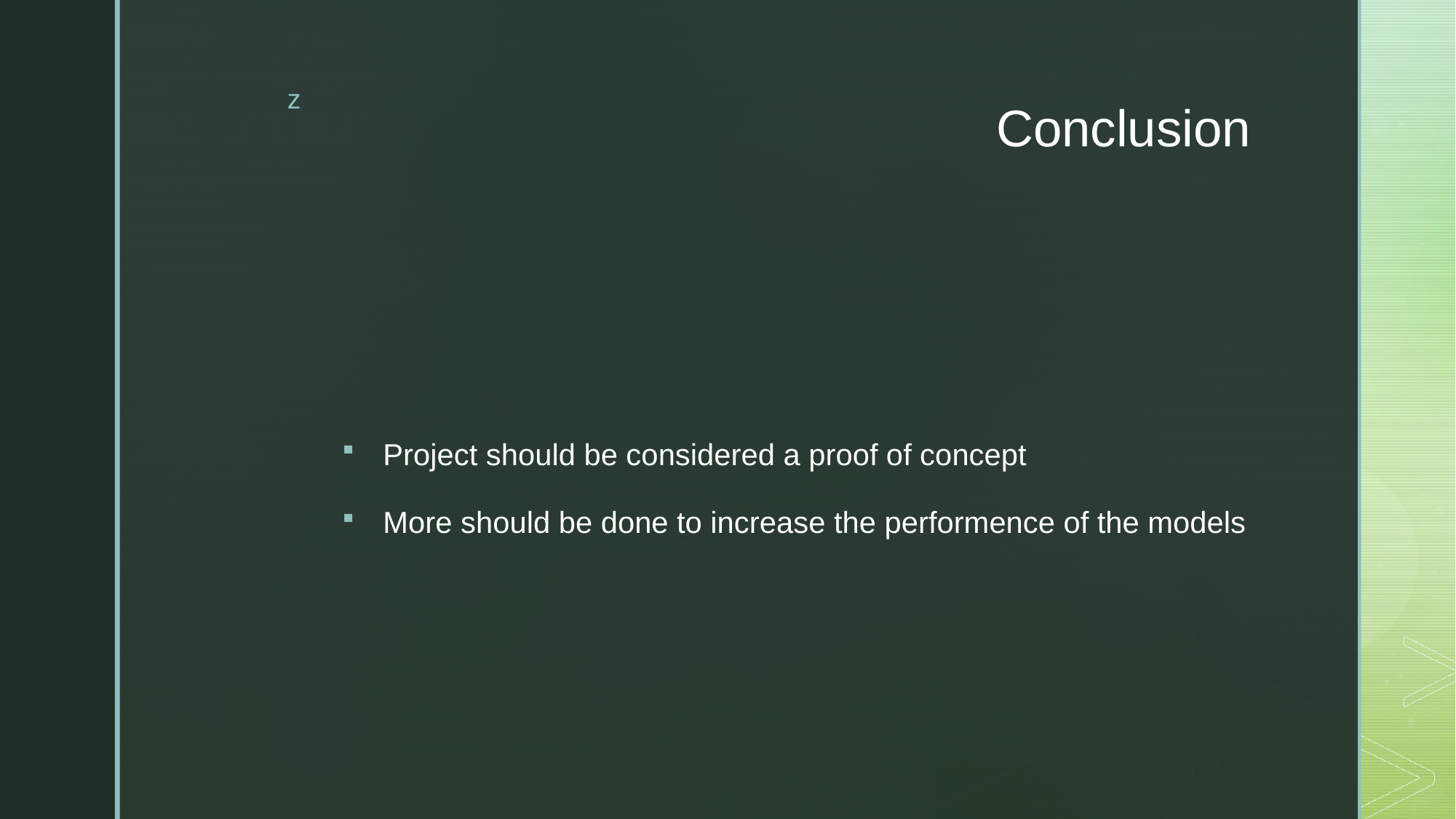

# Conclusion
Project should be considered a proof of concept
More should be done to increase the performence of the models